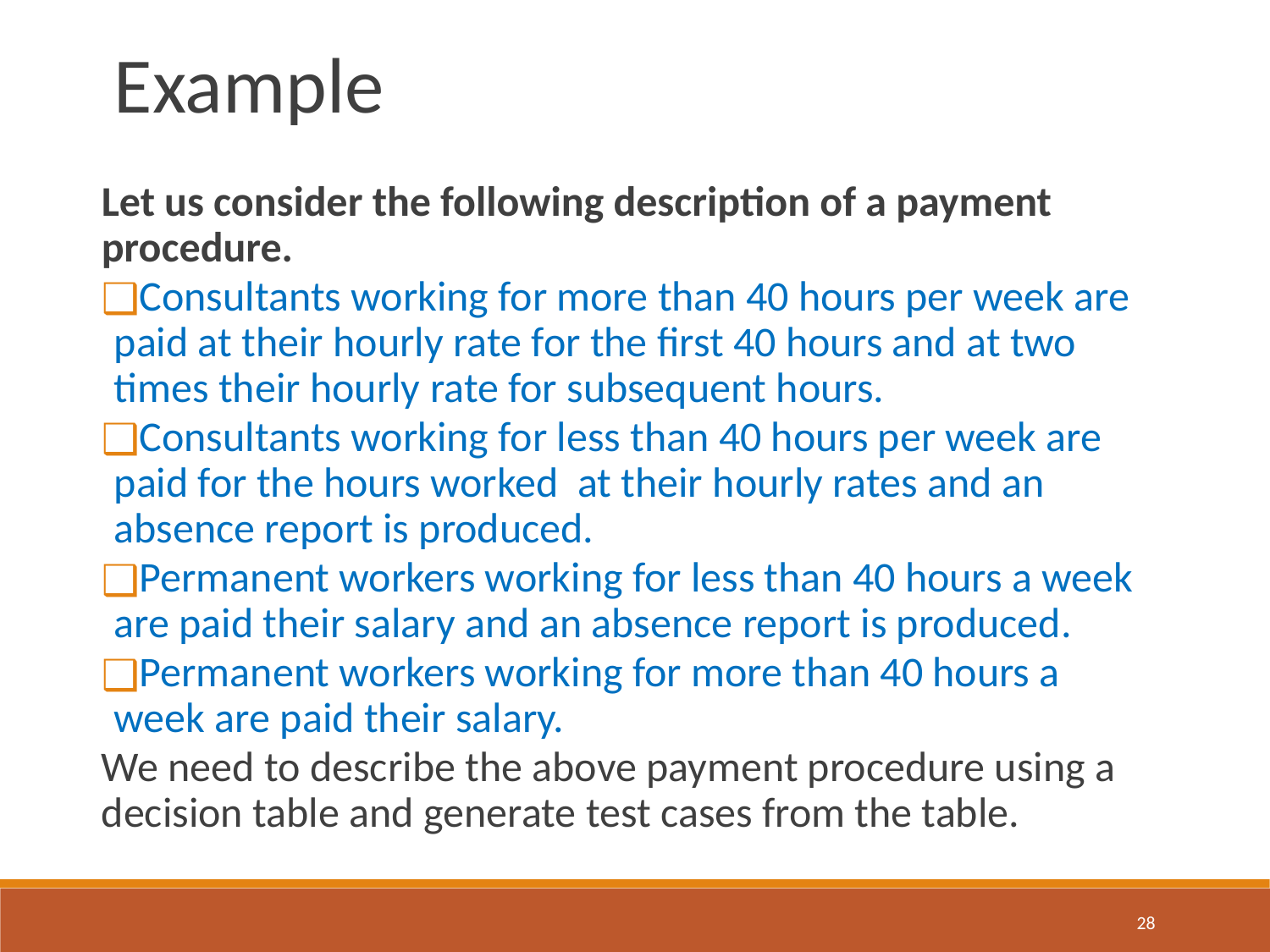

Example
Let us consider the following description of a payment procedure.
Consultants working for more than 40 hours per week are paid at their hourly rate for the first 40 hours and at two times their hourly rate for subsequent hours.
Consultants working for less than 40 hours per week are paid for the hours worked  at their hourly rates and an absence report is produced.
Permanent workers working for less than 40 hours a week are paid their salary and an absence report is produced.
Permanent workers working for more than 40 hours a week are paid their salary.
We need to describe the above payment procedure using a decision table and generate test cases from the table.
28